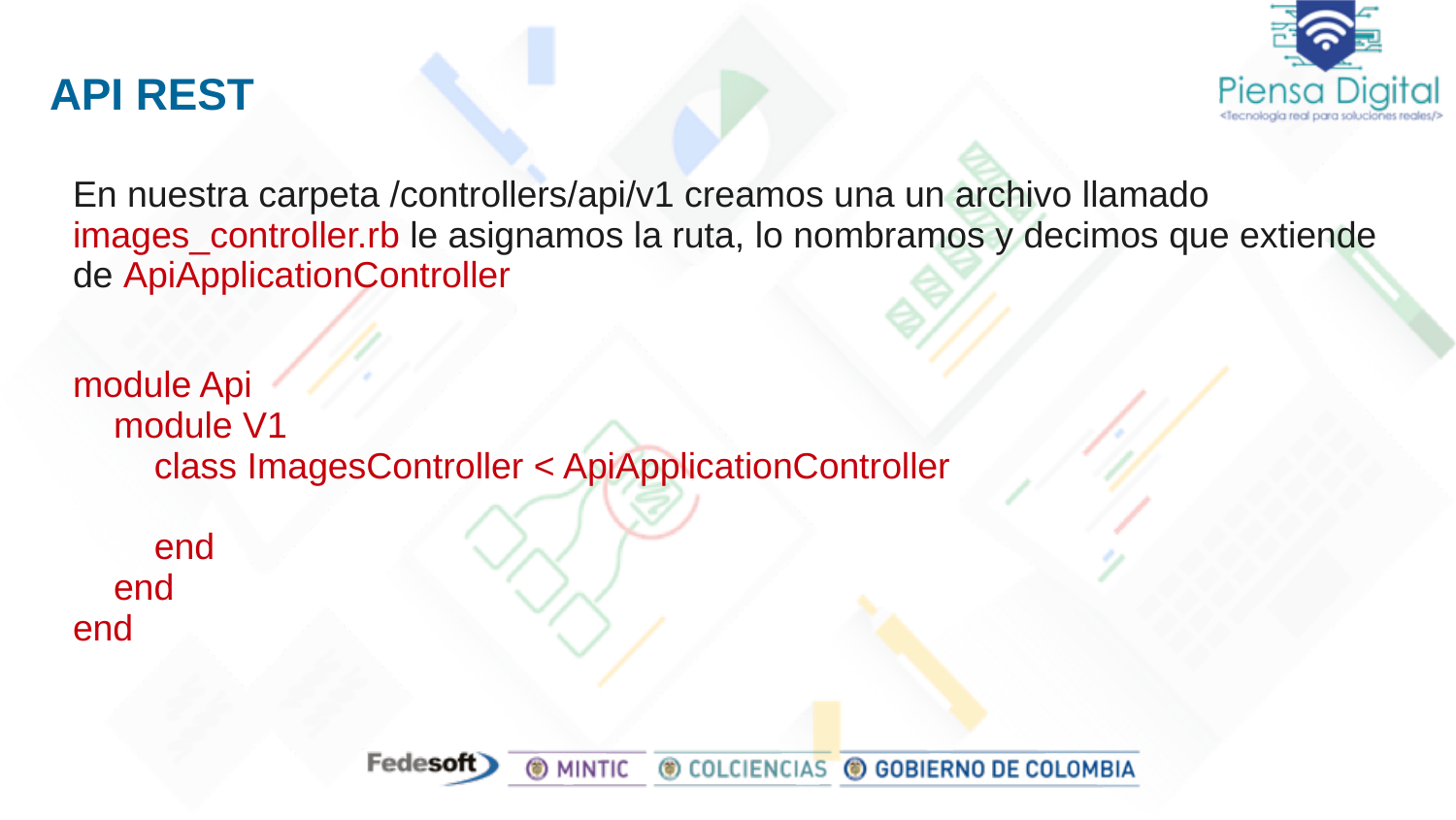

# API REST
En nuestra carpeta /controllers/api/v1 creamos una un archivo llamado images_controller.rb le asignamos la ruta, lo nombramos y decimos que extiende de ApiApplicationController

module Api
    module V1
        class ImagesController < ApiApplicationController

        end
    end
end